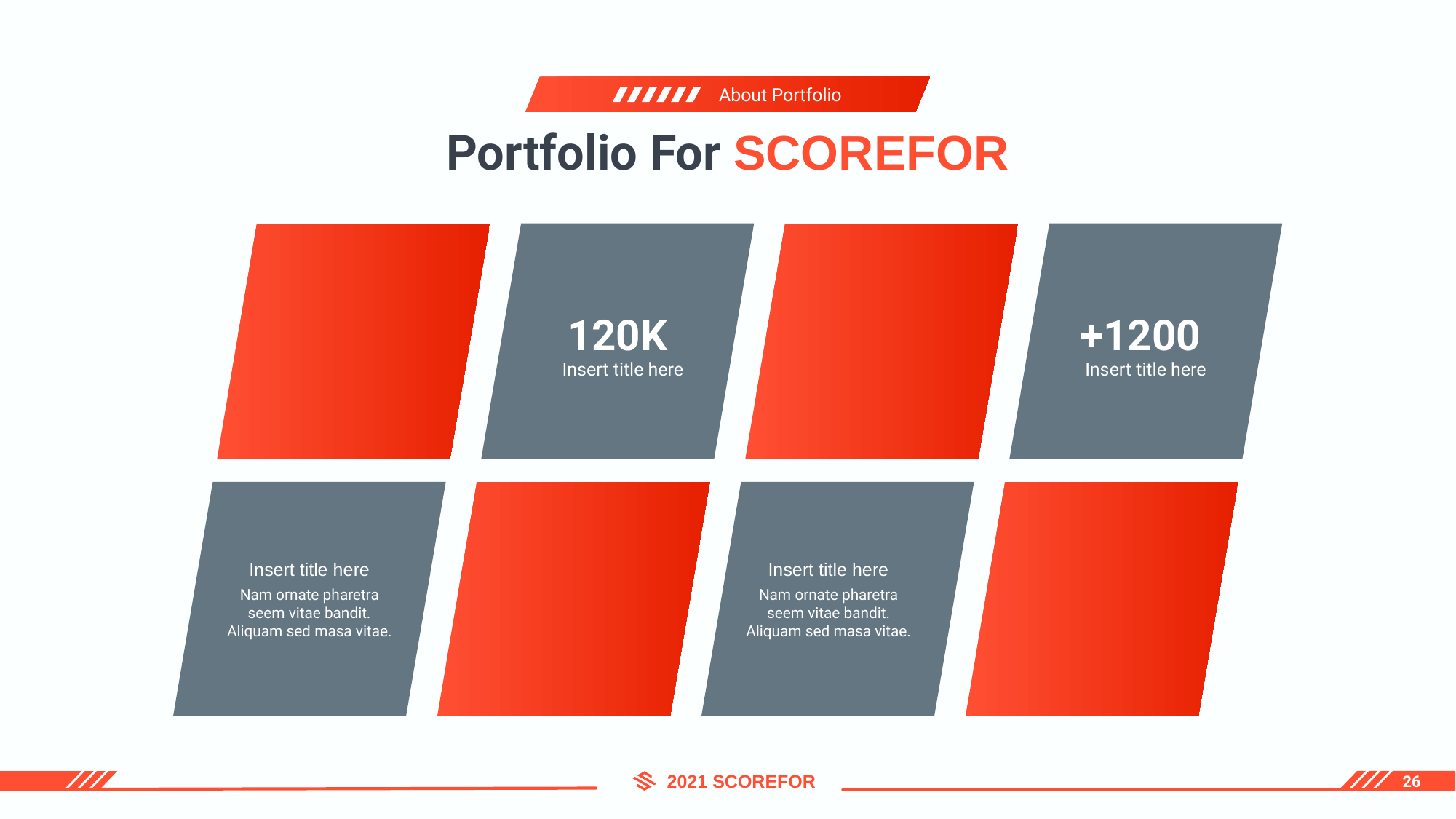

About Portfolio

Portfolio For SCOREFOR

120K
+1200
Insert title here
Insert title here

Insert title here
Nam ornate pharetra seem vitae bandit. Aliquam sed masa vitae.
Insert title here
Nam ornate pharetra seem vitae bandit. Aliquam sed masa vitae.